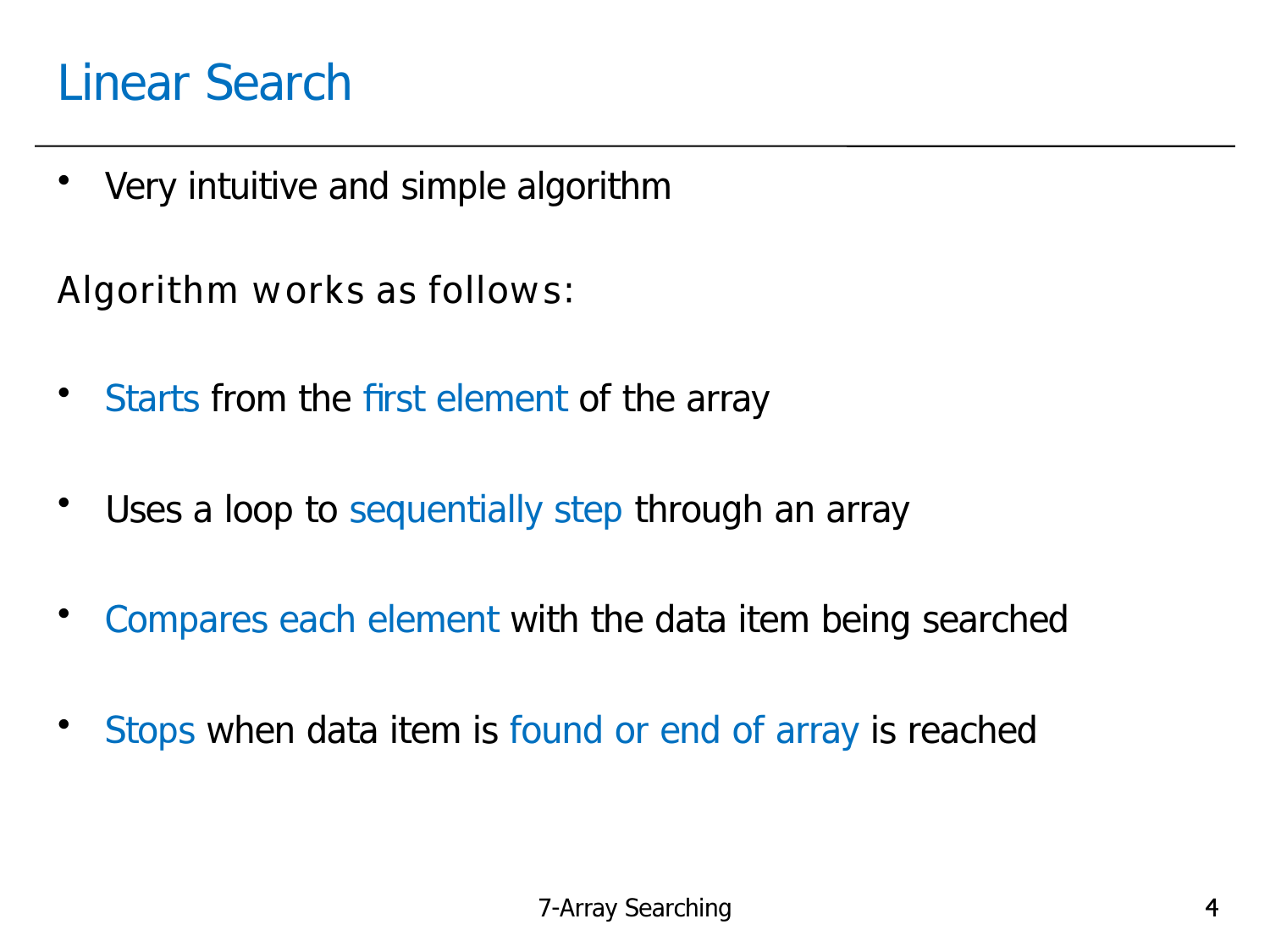

# Linear Search
Very intuitive and simple algorithm

Algorithm works as follows:

Starts from the first element of the array

Uses a loop to sequentially step through an array

Compares each element with the data item being searched

Stops when data item is found or end of array is reached

7-Array Searching
4